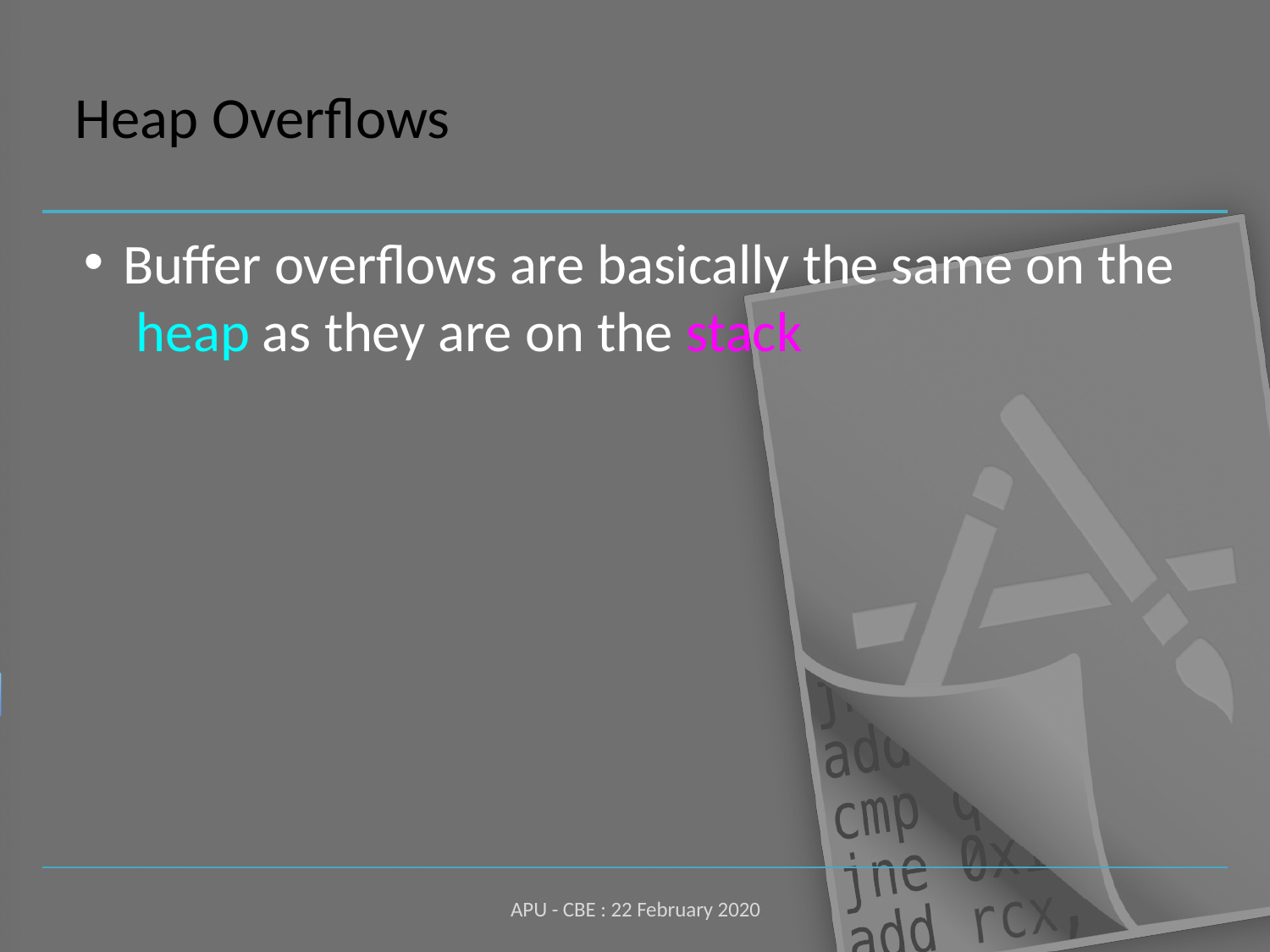

# Heap Overflows

Buffer overflows are basically the same on the  heap as they are on the stack

APU - CBE : 22 February 2020